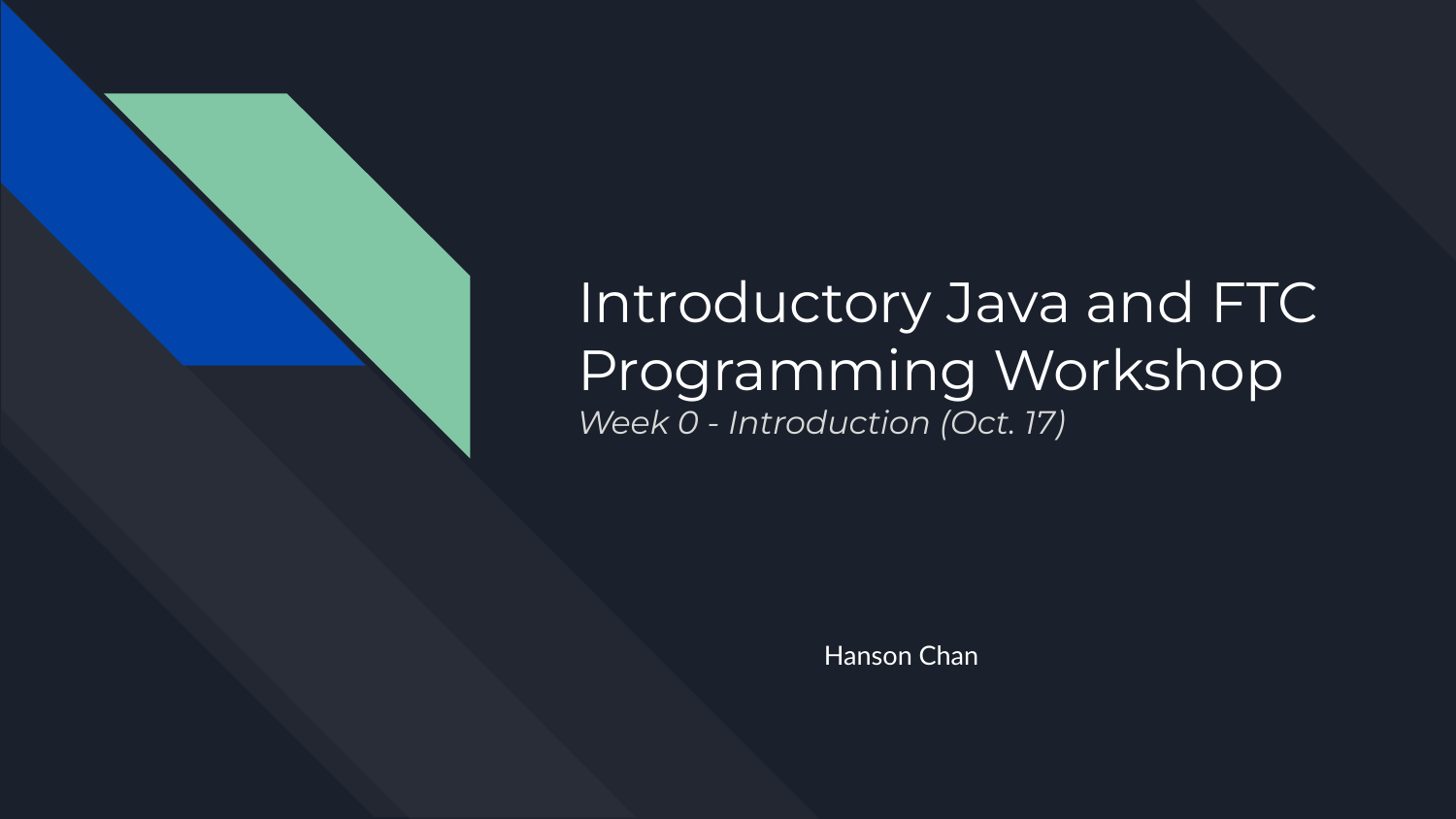

# Introductory Java and FTC Programming Workshop
Week 0 - Introduction (Oct. 17)
Hanson Chan